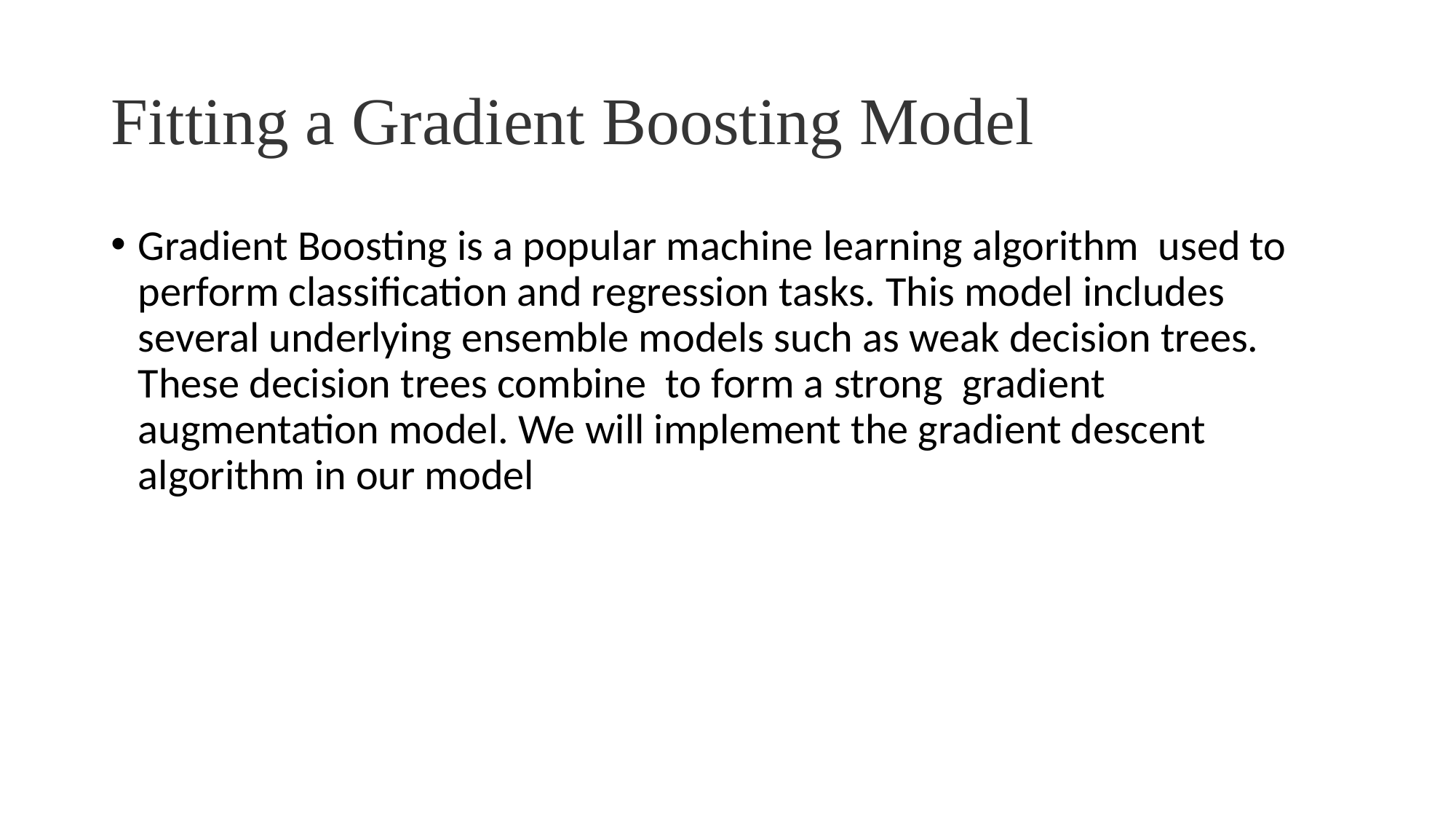

# Fitting a Gradient Boosting Model
Gradient Boosting is a popular machine learning algorithm  used to perform classification and regression tasks. This model includes several underlying ensemble models such as weak decision trees. These decision trees combine  to form a strong  gradient augmentation model. We will implement the gradient descent algorithm in our model